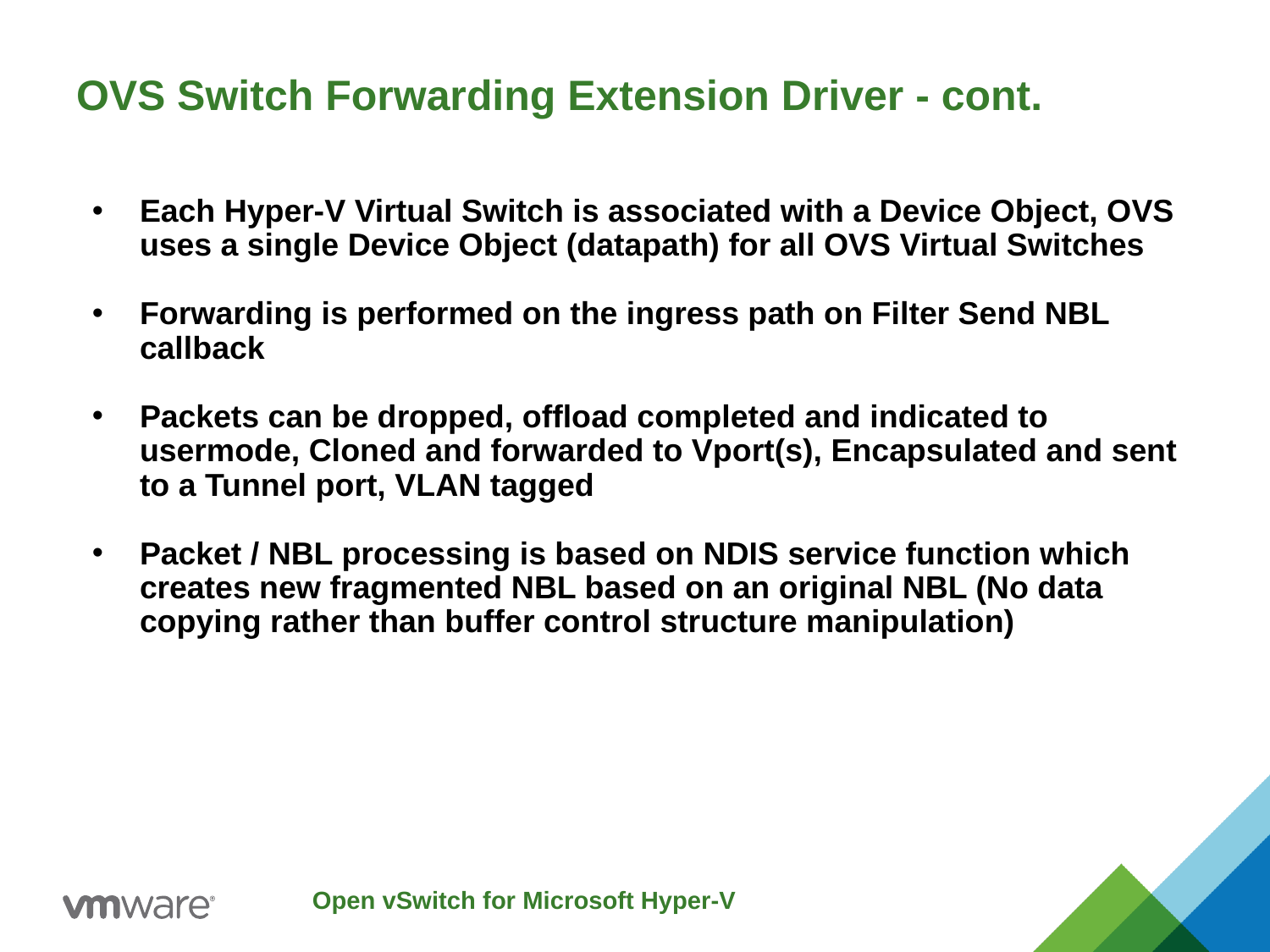

# OVS Switch Forwarding Extension Driver - cont.

Each Hyper-V Virtual Switch is associated with a Device Object, OVS uses a single Device Object (datapath) for all OVS Virtual Switches

Forwarding is performed on the ingress path on Filter Send NBL callback

Packets can be dropped, offload completed and indicated to usermode, Cloned and forwarded to Vport(s), Encapsulated and sent to a Tunnel port, VLAN tagged

Packet / NBL processing is based on NDIS service function which creates new fragmented NBL based on an original NBL (No data copying rather than buffer control structure manipulation)